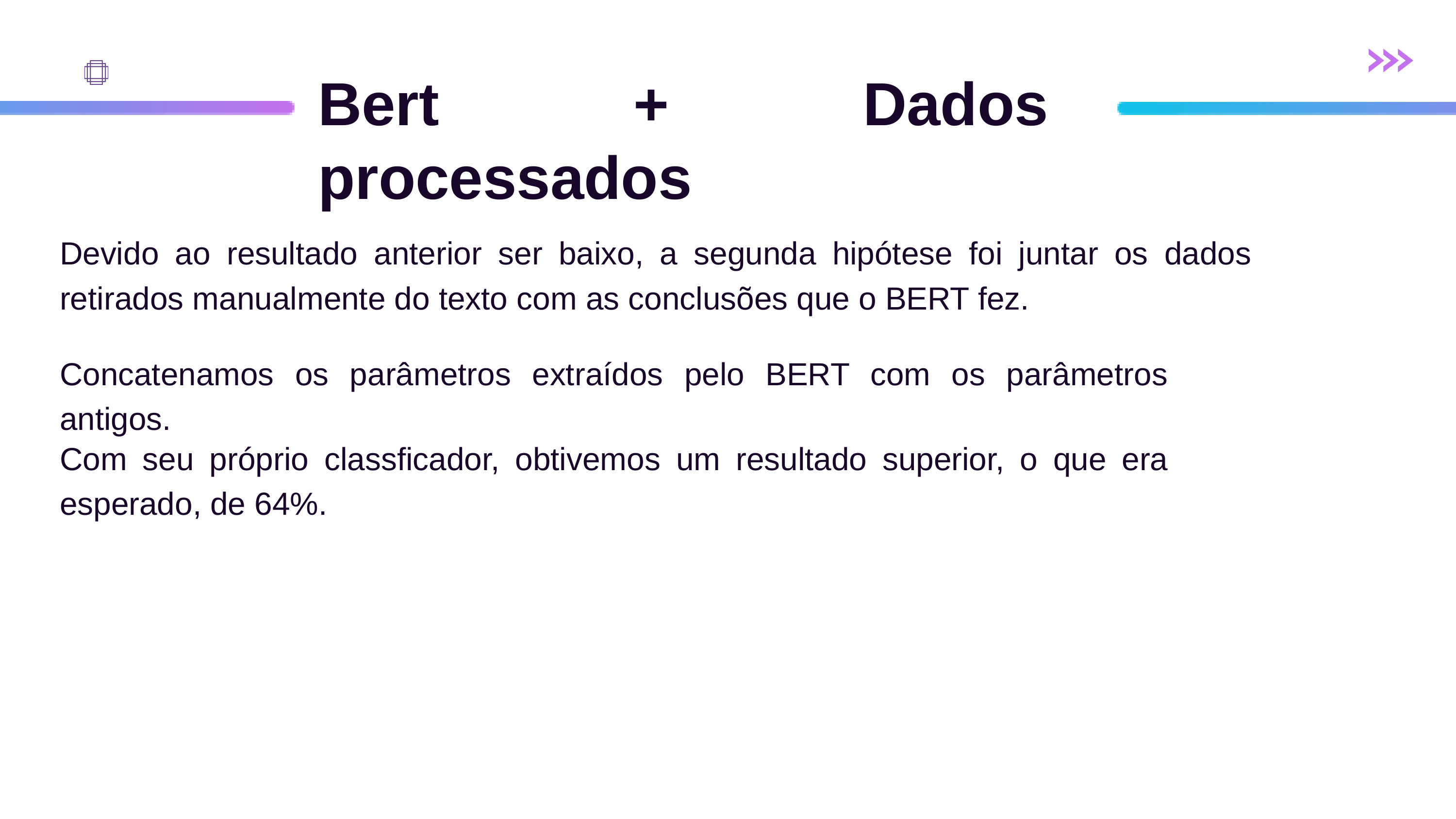

Bert + Dados processados

Devido ao resultado anterior ser baixo, a segunda hipótese foi juntar os dados retirados manualmente do texto com as conclusões que o BERT fez.
Concatenamos os parâmetros extraídos pelo BERT com os parâmetros antigos.
Com seu próprio classficador, obtivemos um resultado superior, o que era esperado, de 64%.